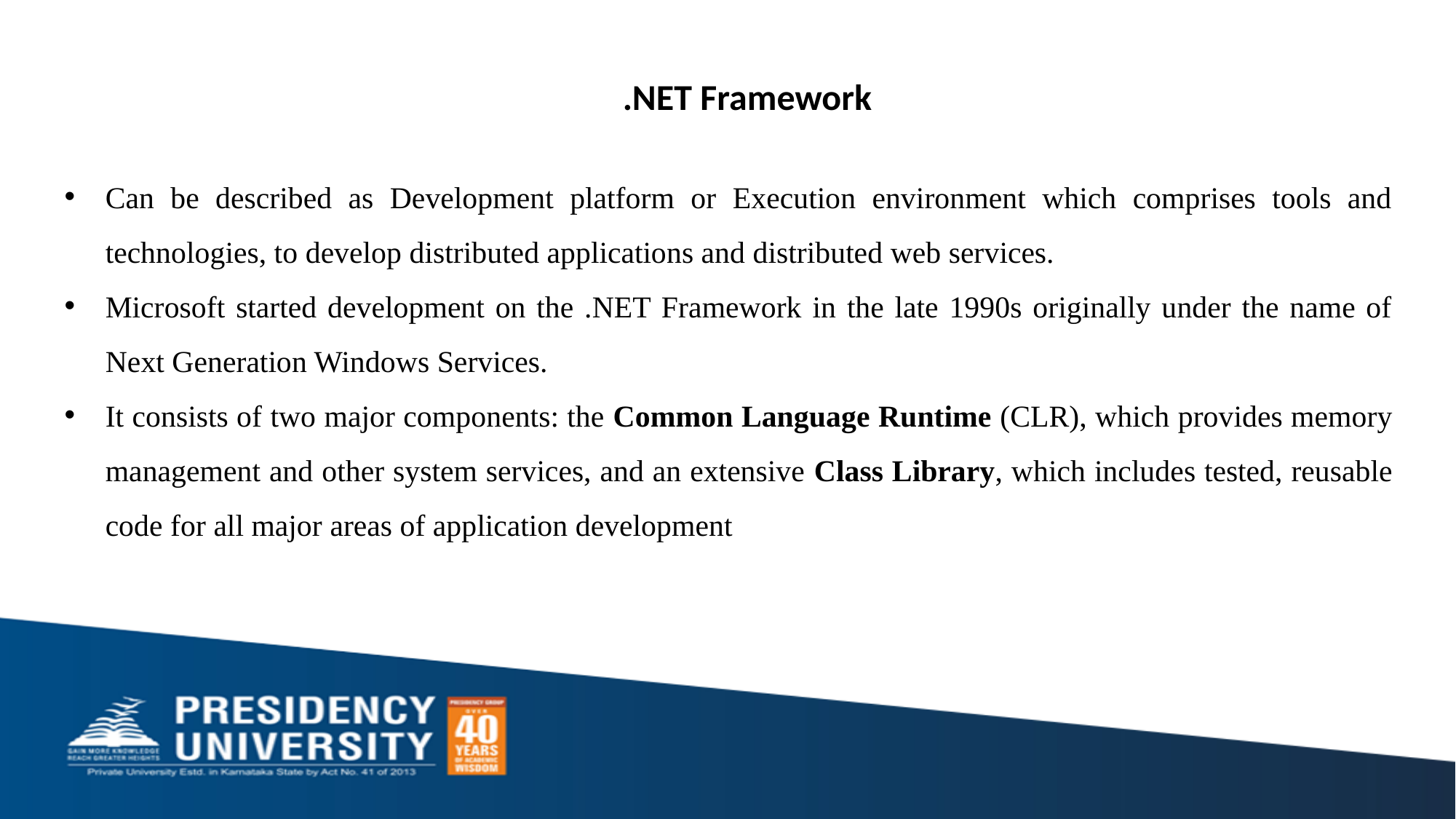

.NET Framework
Can be described as Development platform or Execution environment which comprises tools and technologies, to develop distributed applications and distributed web services.
Microsoft started development on the .NET Framework in the late 1990s originally under the name of Next Generation Windows Services.
It consists of two major components: the Common Language Runtime (CLR), which provides memory management and other system services, and an extensive Class Library, which includes tested, reusable code for all major areas of application development